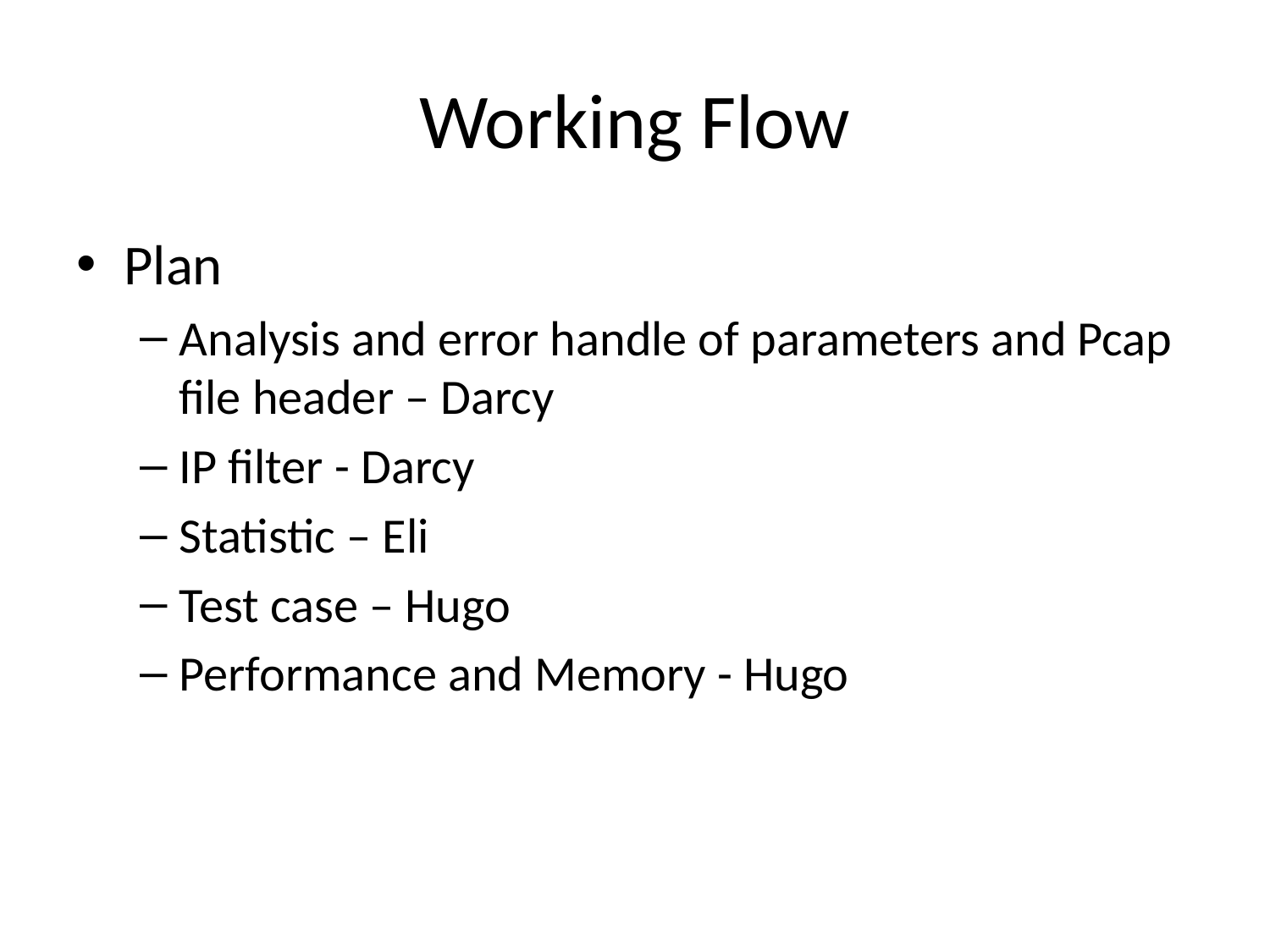

# Working Flow
Plan
Analysis and error handle of parameters and Pcap file header – Darcy
IP filter - Darcy
Statistic – Eli
Test case – Hugo
Performance and Memory - Hugo